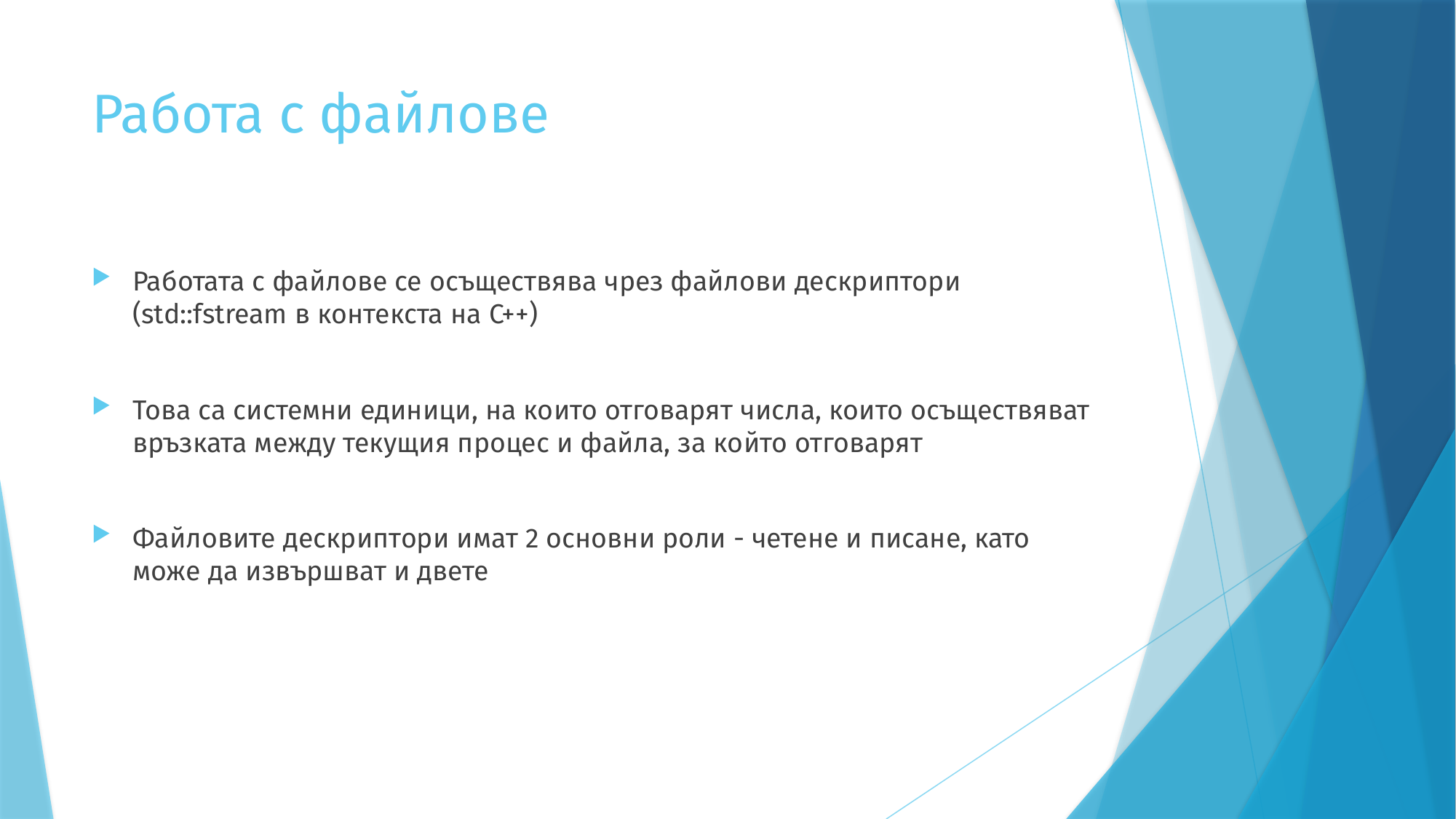

# Работа с файлове
Работата с файлове се осъществява чрез файлови дескриптори (std::fstream в контекста на С++)

Това са системни единици, на които отговарят числа, които осъществяват връзката между текущия процес и файла, за който отговарят

Файловите дескриптори имат 2 основни роли - четене и писане, като може да извършват и двете